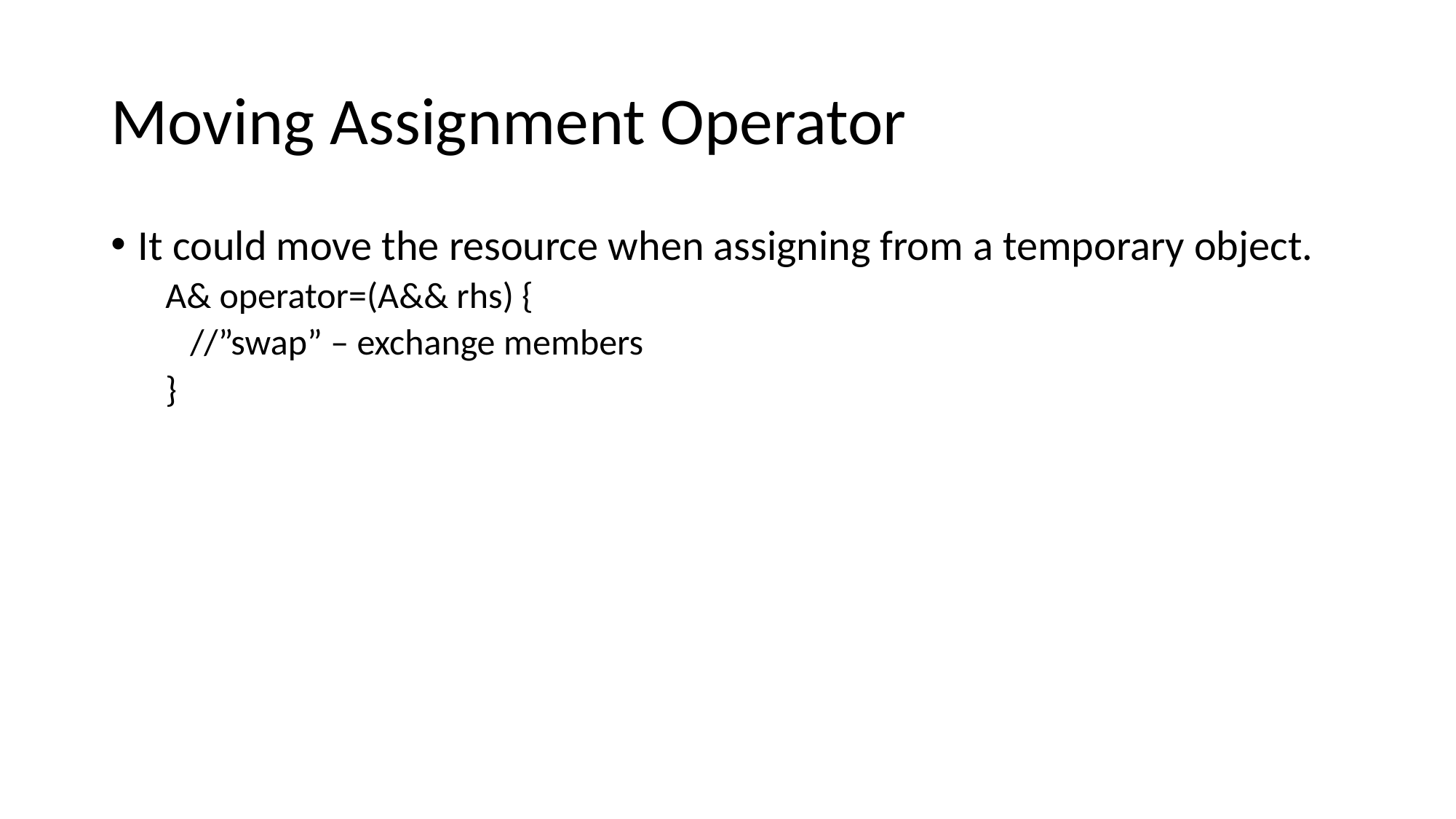

# Moving Assignment Operator
It could move the resource when assigning from a temporary object.
A& operator=(A&& rhs) {
   //”swap” – exchange members
}